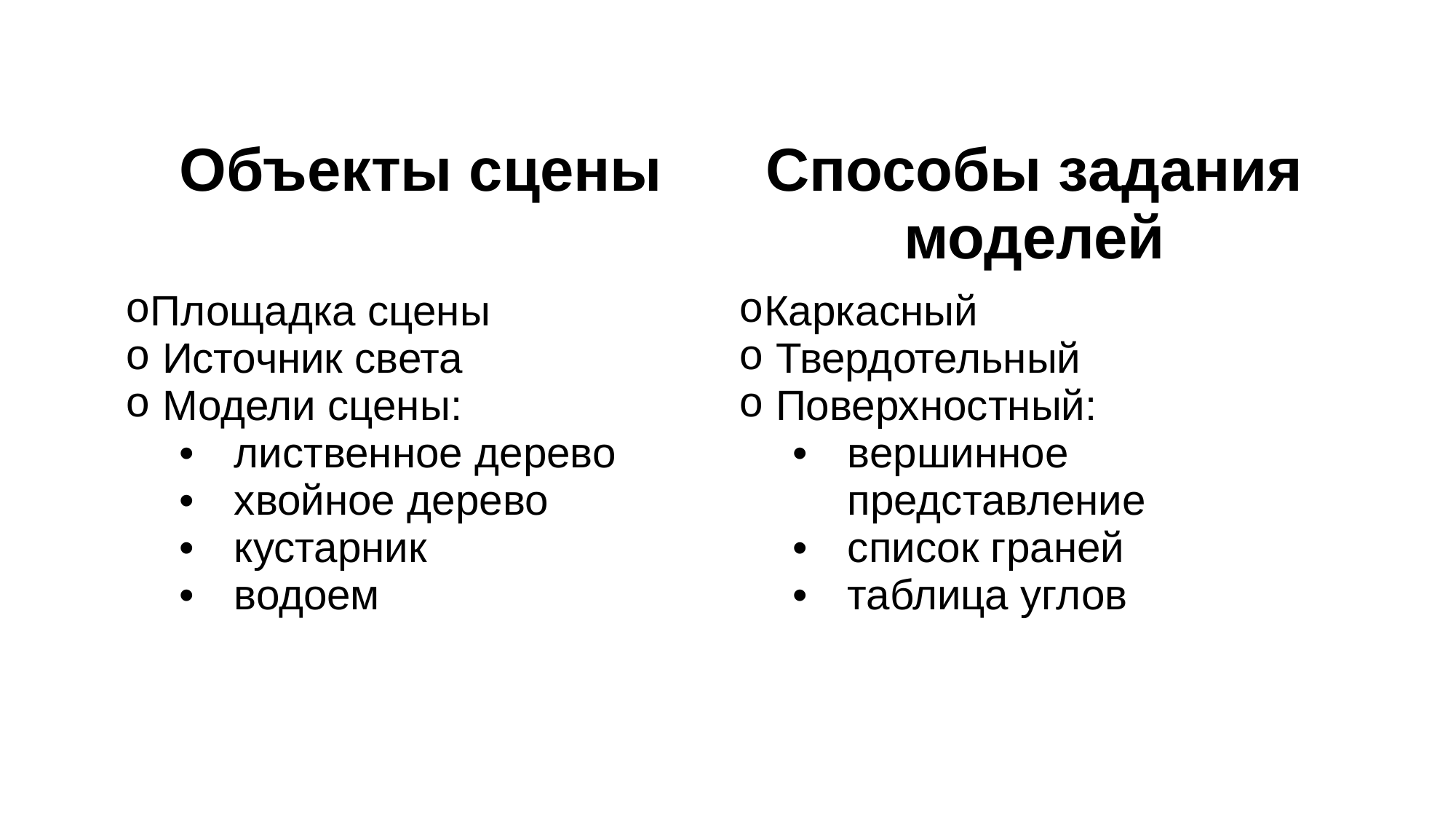

| Объекты сцены | Способы задания моделей |
| --- | --- |
| Площадка сцены Источник света Модели сцены: лиственное дерево хвойное дерево кустарник водоем | Каркасный Твердотельный Поверхностный: вершинное представление список граней таблица углов |